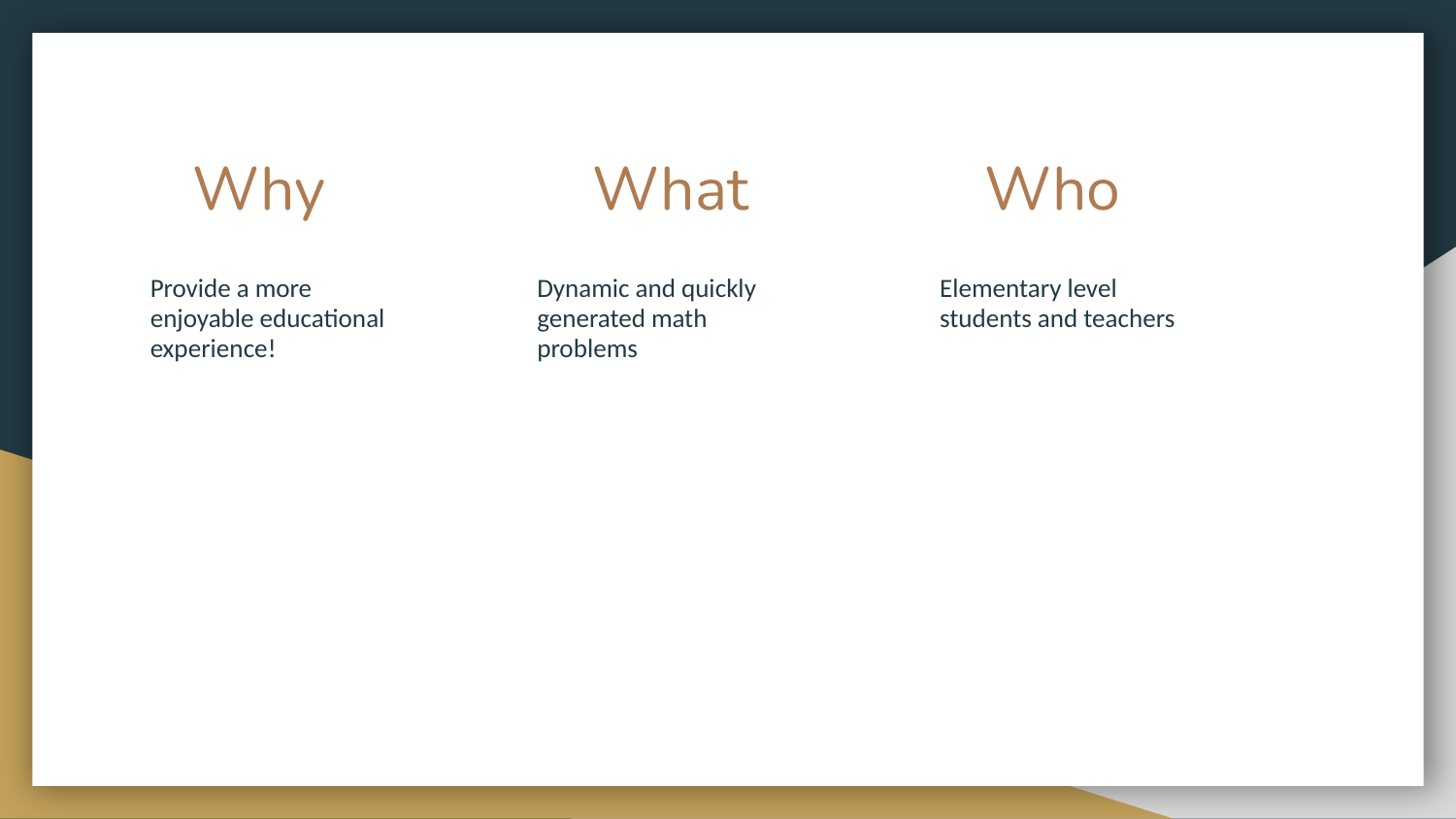

# Why                 What               Who
Provide a more enjoyable educational experience!

Dynamic and quickly generated math problems
Elementary level students and teachers